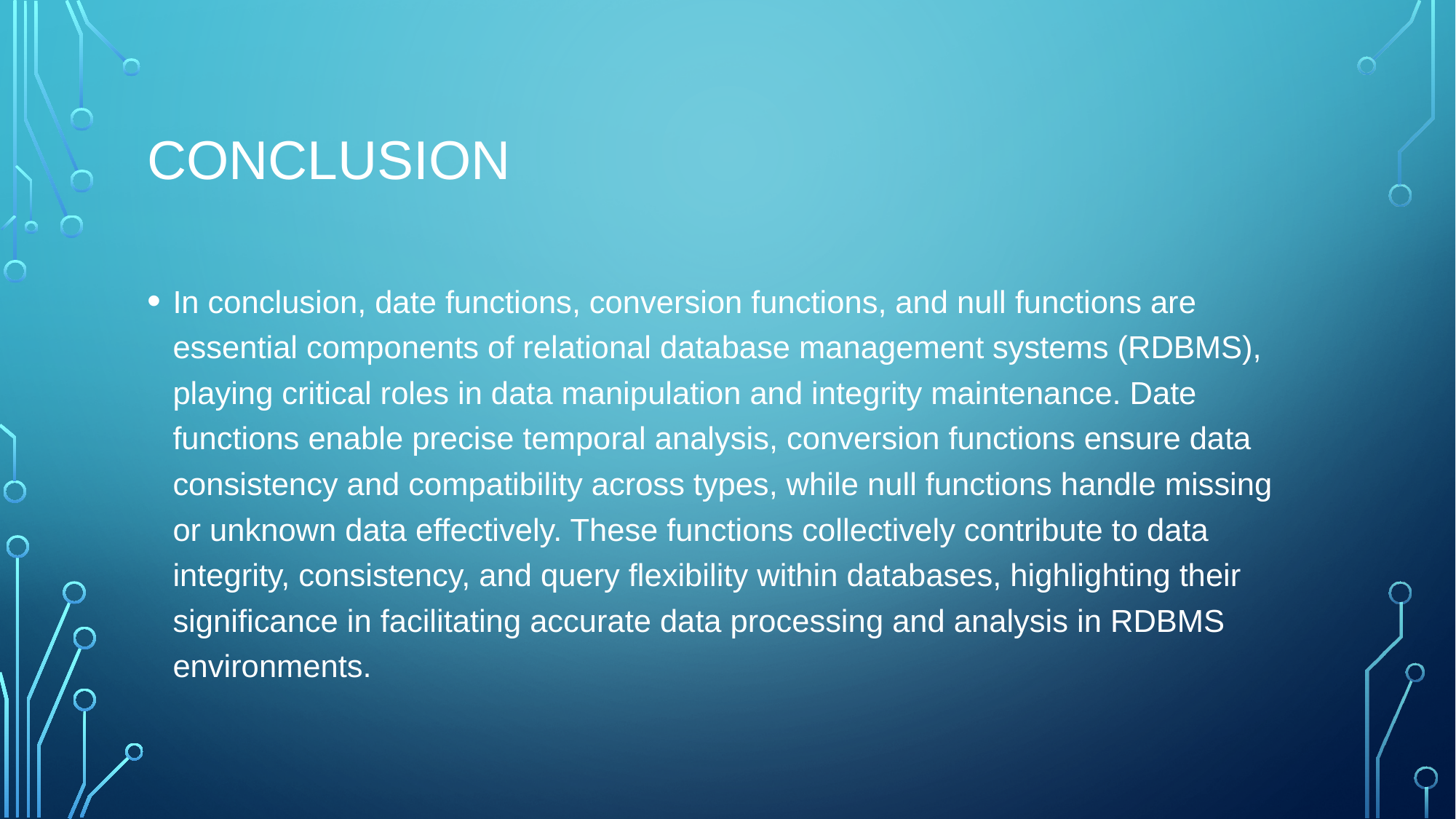

# conclusion
In conclusion, date functions, conversion functions, and null functions are essential components of relational database management systems (RDBMS), playing critical roles in data manipulation and integrity maintenance. Date functions enable precise temporal analysis, conversion functions ensure data consistency and compatibility across types, while null functions handle missing or unknown data effectively. These functions collectively contribute to data integrity, consistency, and query flexibility within databases, highlighting their significance in facilitating accurate data processing and analysis in RDBMS environments.